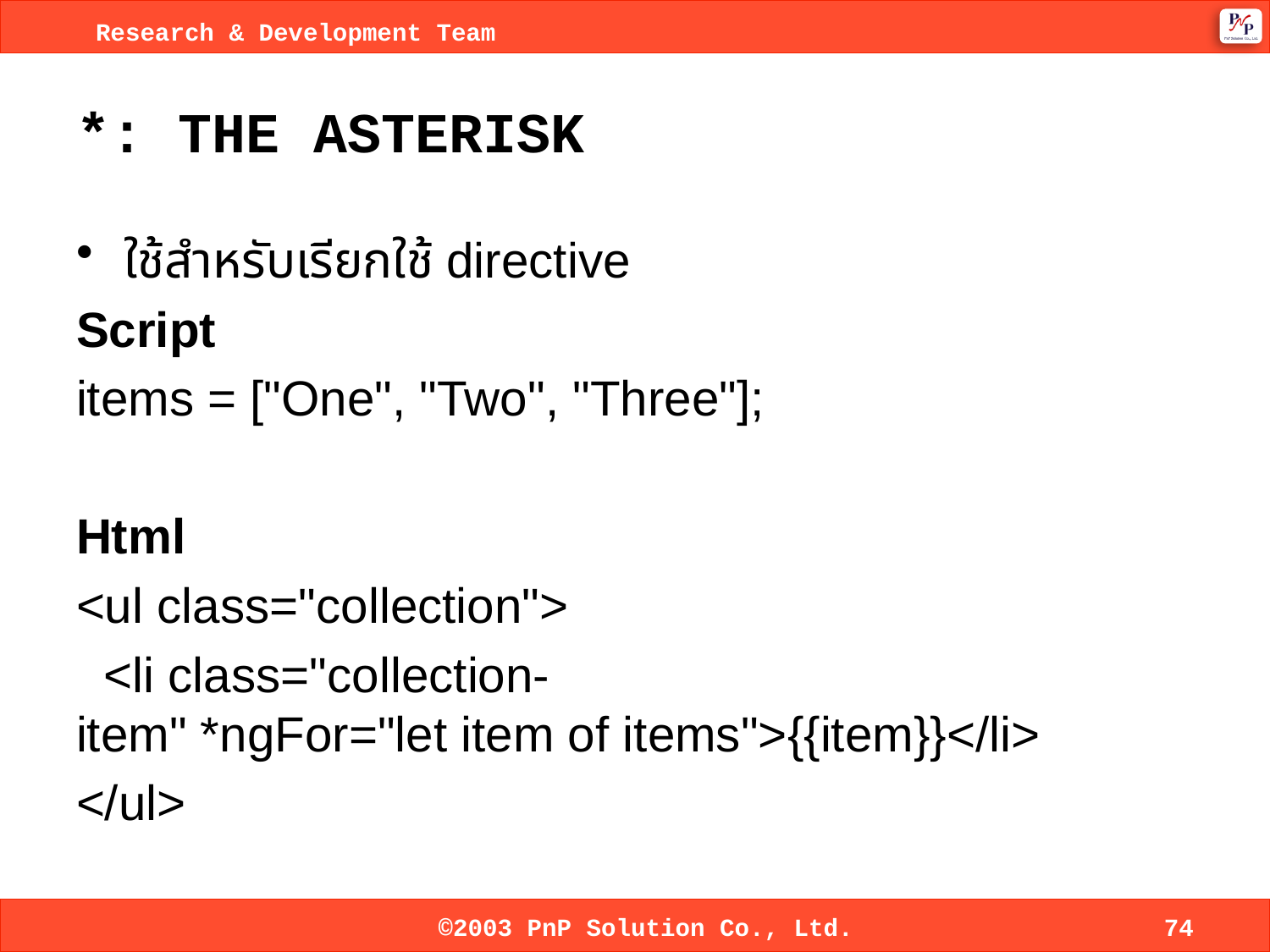

# *: THE ASTERISK
ใช้สำหรับเรียกใช้ directive
Script
items = ["One", "Two", "Three"];

Html
<ul class="collection">
  <li class="collection-item" *ngFor="let item of items">{{item}}</li>
</ul>

©2003 PnP Solution Co., Ltd.
74